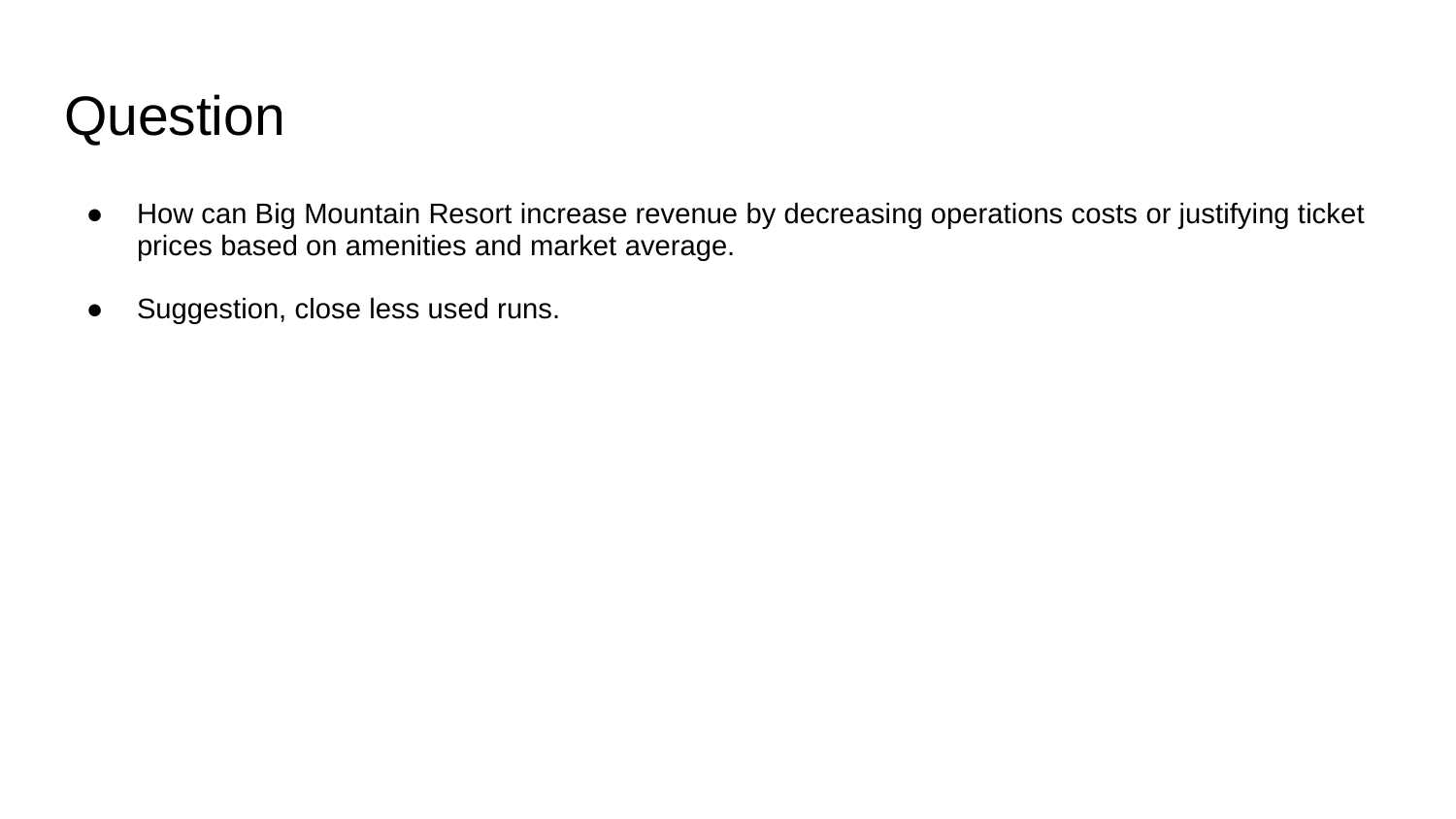

# Question
How can Big Mountain Resort increase revenue by decreasing operations costs or justifying ticket prices based on amenities and market average.

Suggestion, close less used runs.